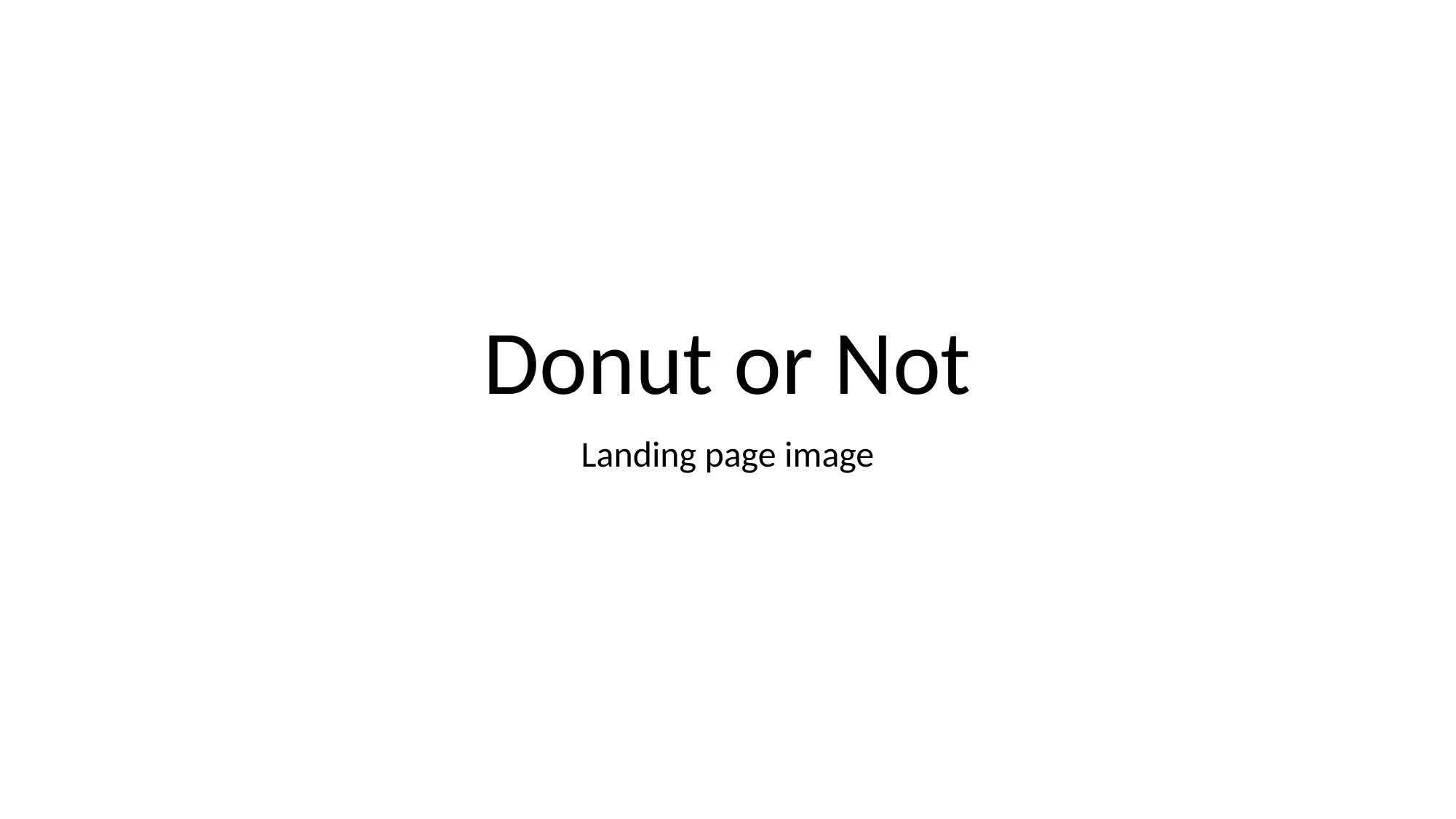

# Donut or Not
Landing page image